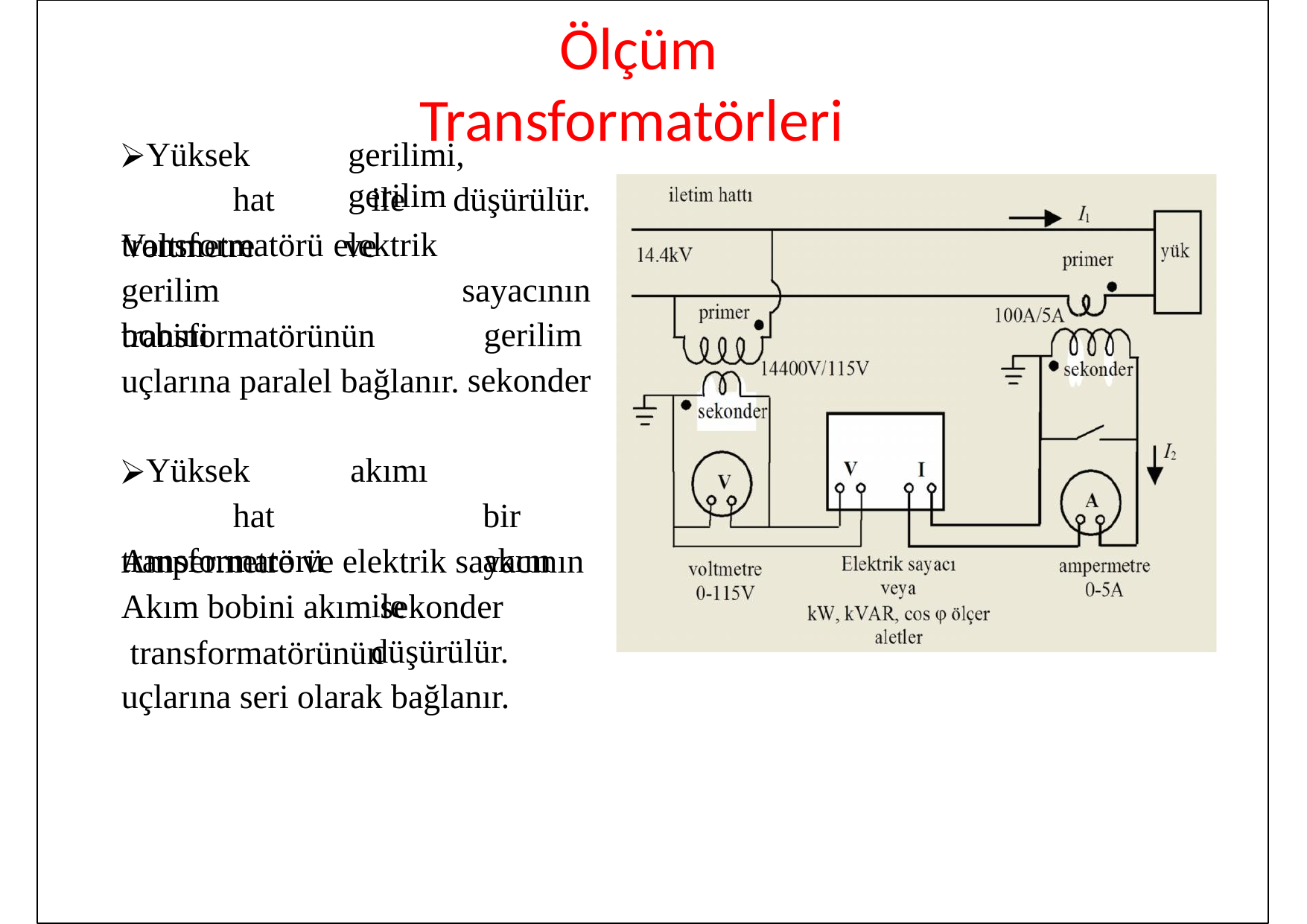

Ölçüm Transformatörleri
#
Yüksek	hat  transformatörü
gerilimi,	gerilim
ile  elektrik
düşürülür.  sayacının  gerilim  sekonder

Voltmetre	ve  gerilim		bobini

transformatörünün
uçlarına paralel bağlanır.
Yüksek	hat  transformatörü
akımı		bir	akım  ile	düşürülür.
Ampermetre ve elektrik sayacının
Akım bobini akım sekonder
 transformatörünün
uçlarına seri olarak bağlanır.